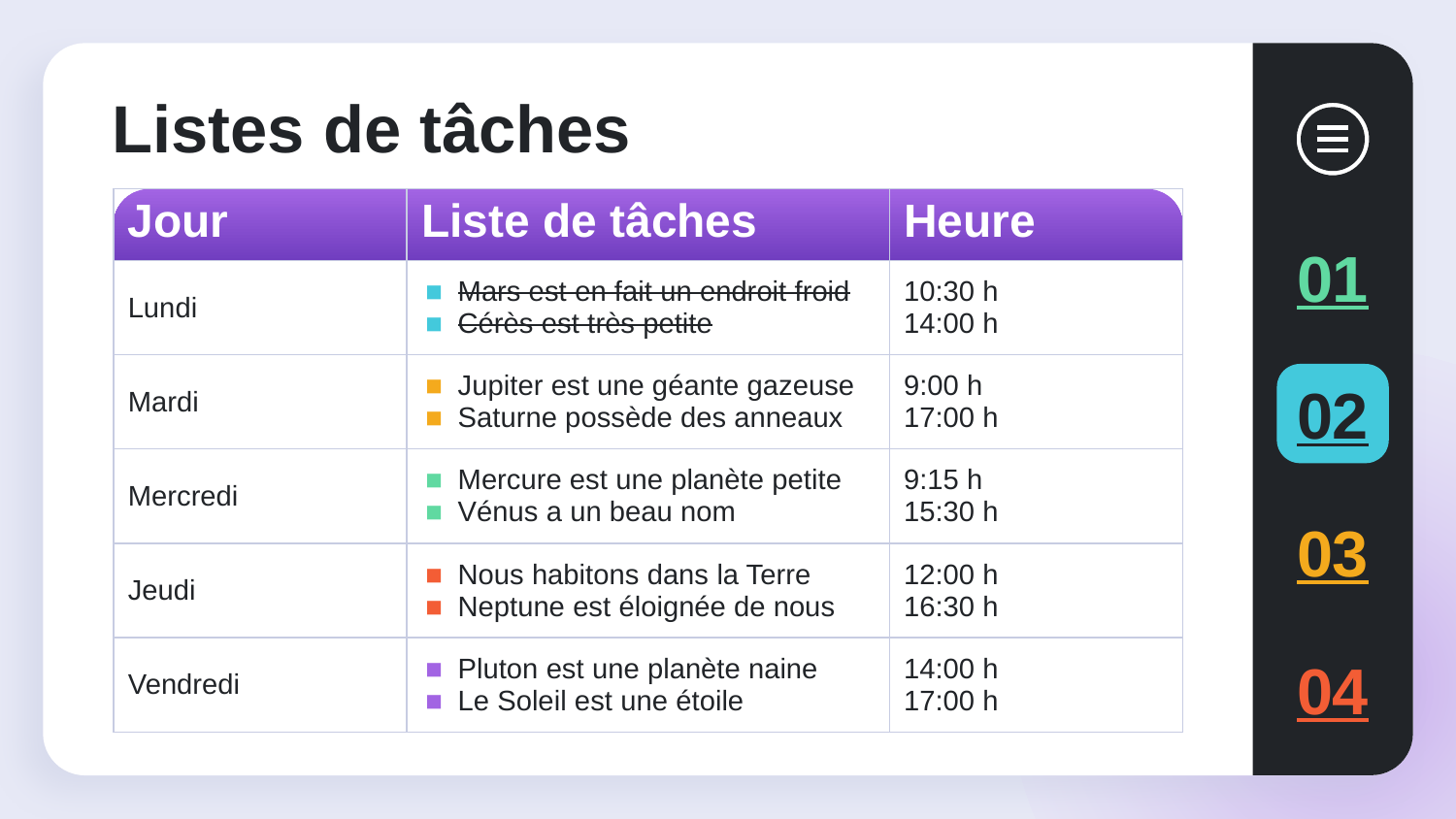

# Listes de tâches

| Jour | Liste de tâches | Heure |
| --- | --- | --- |
| Lundi | Mars est en fait un endroit froid Cérès est très petite | 10:30 h 14:00 h |
| Mardi | Jupiter est une géante gazeuse Saturne possède des anneaux | 9:00 h 17:00 h |
| Mercredi | Mercure est une planète petite Vénus a un beau nom | 9:15 h 15:30 h |
| Jeudi | Nous habitons dans la Terre Neptune est éloignée de nous | 12:00 h 16:30 h |
| Vendredi | Pluton est une planète naine Le Soleil est une étoile | 14:00 h 17:00 h |

01

02
03
04